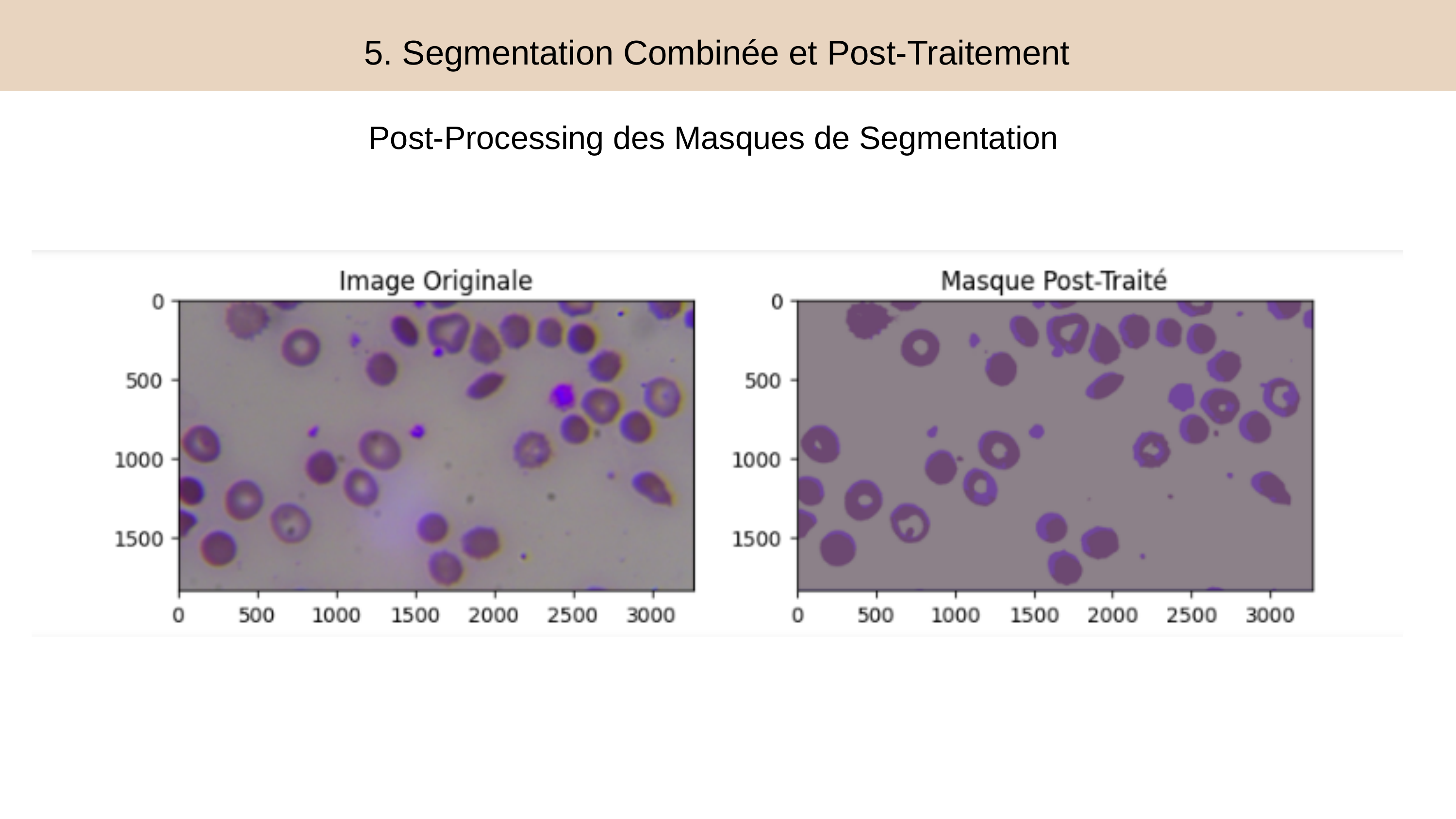

5. Segmentation Combinée et Post-Traitement
Post-Processing des Masques de Segmentation